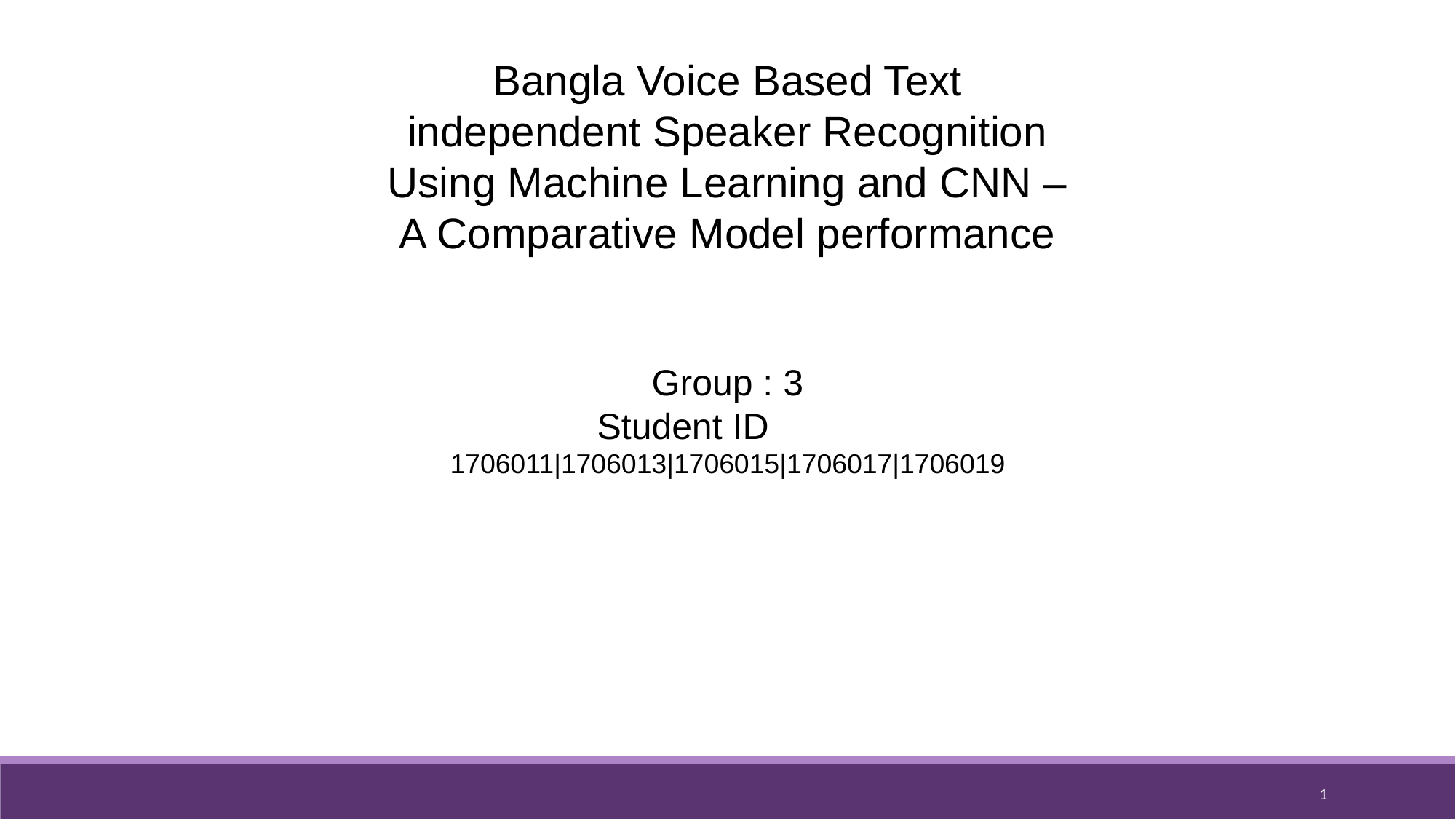

Bangla Voice Based Text independent Speaker Recognition Using Machine Learning and CNN – A Comparative Model performance

Group : 3
Student ID
1706011|1706013|1706015|1706017|1706019

1